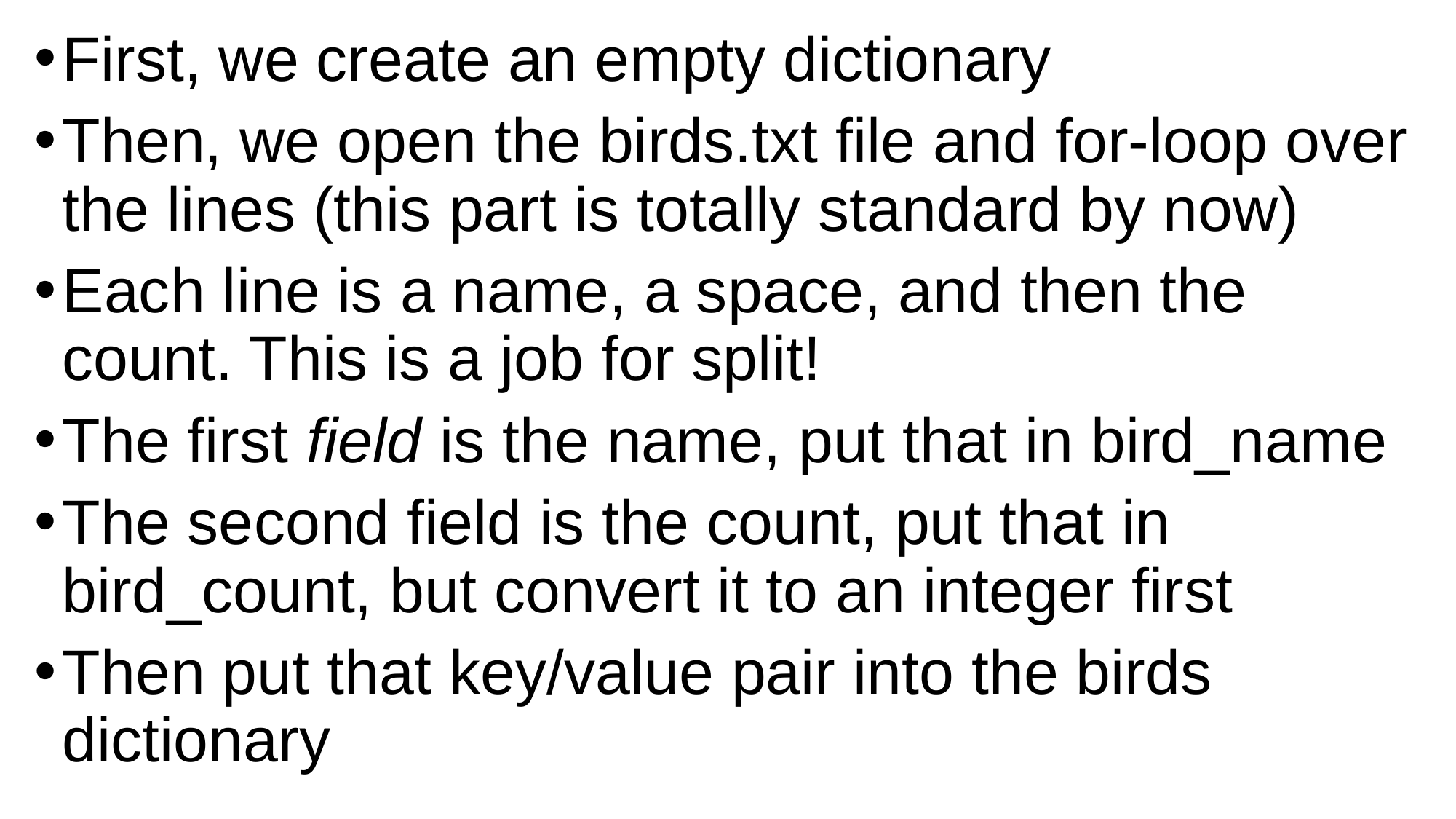

First, we create an empty dictionary
Then, we open the birds.txt file and for-loop over the lines (this part is totally standard by now)
Each line is a name, a space, and then the count. This is a job for split!
The first field is the name, put that in bird_name
The second field is the count, put that in bird_count, but convert it to an integer first
Then put that key/value pair into the birds dictionary